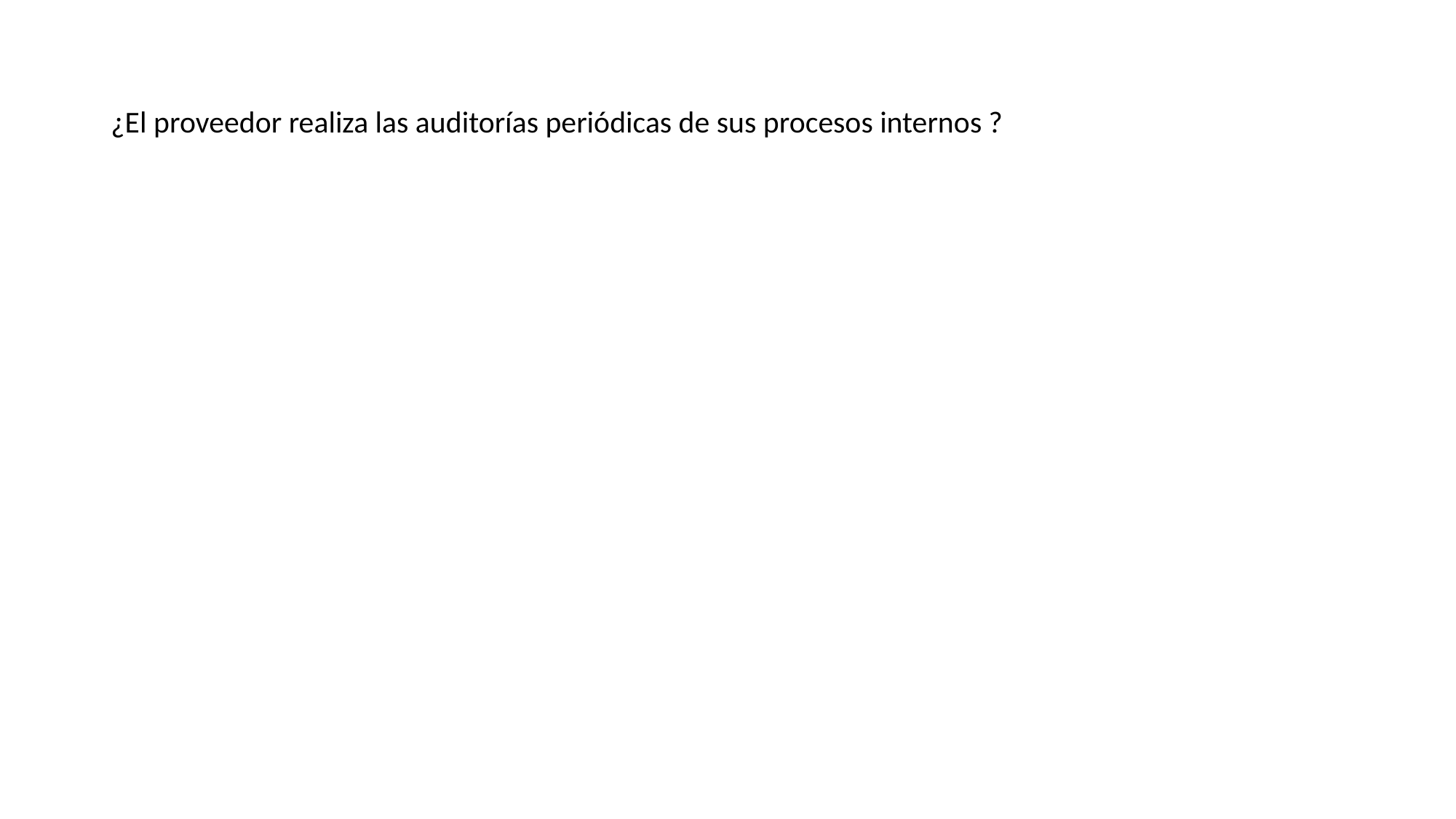

# ¿El proveedor realiza las auditorías periódicas de sus procesos internos ?